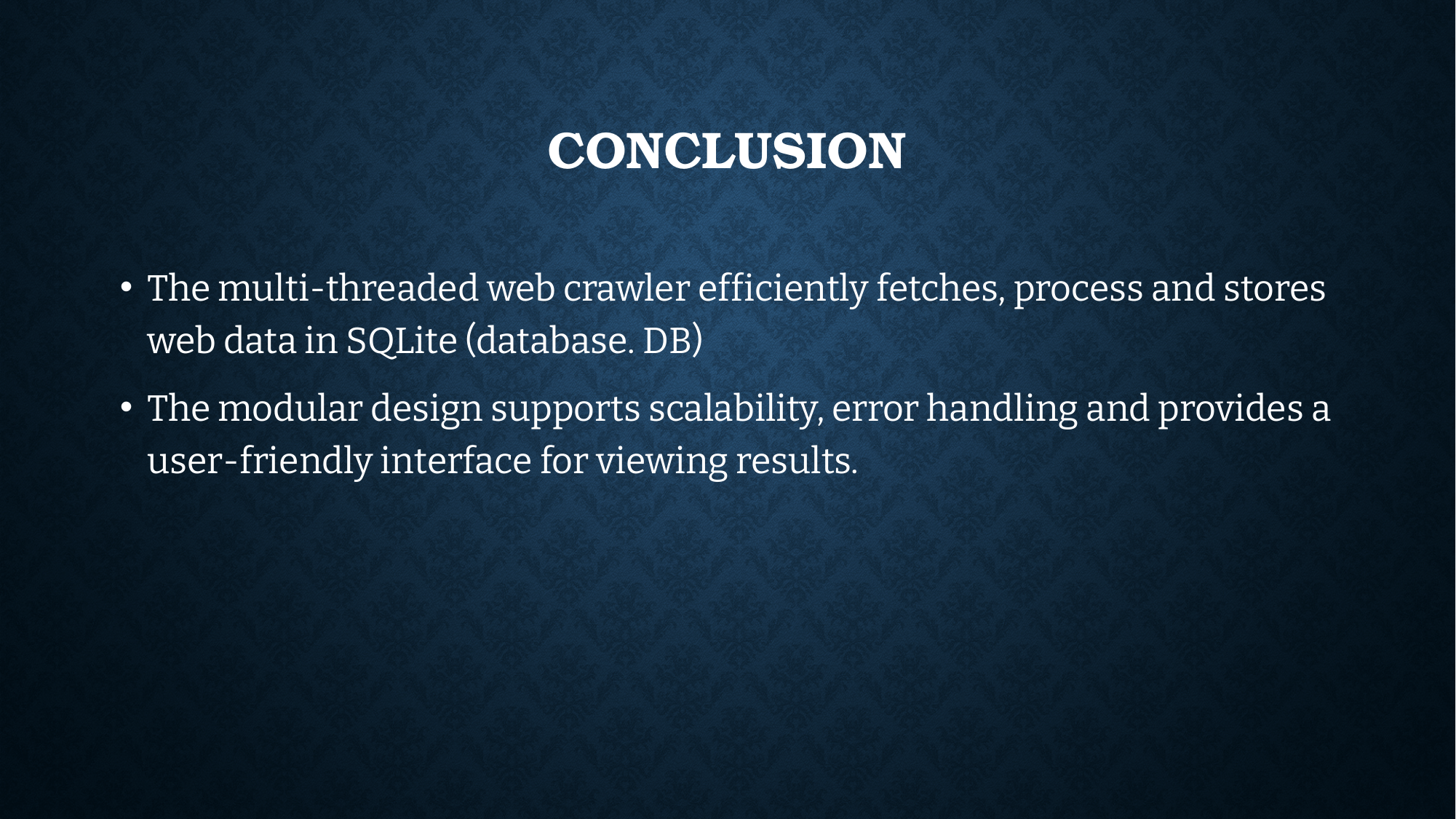

# conclusion
The multi-threaded web crawler efficiently fetches, process and stores web data in SQLite (database. DB)
The modular design supports scalability, error handling and provides a user-friendly interface for viewing results.